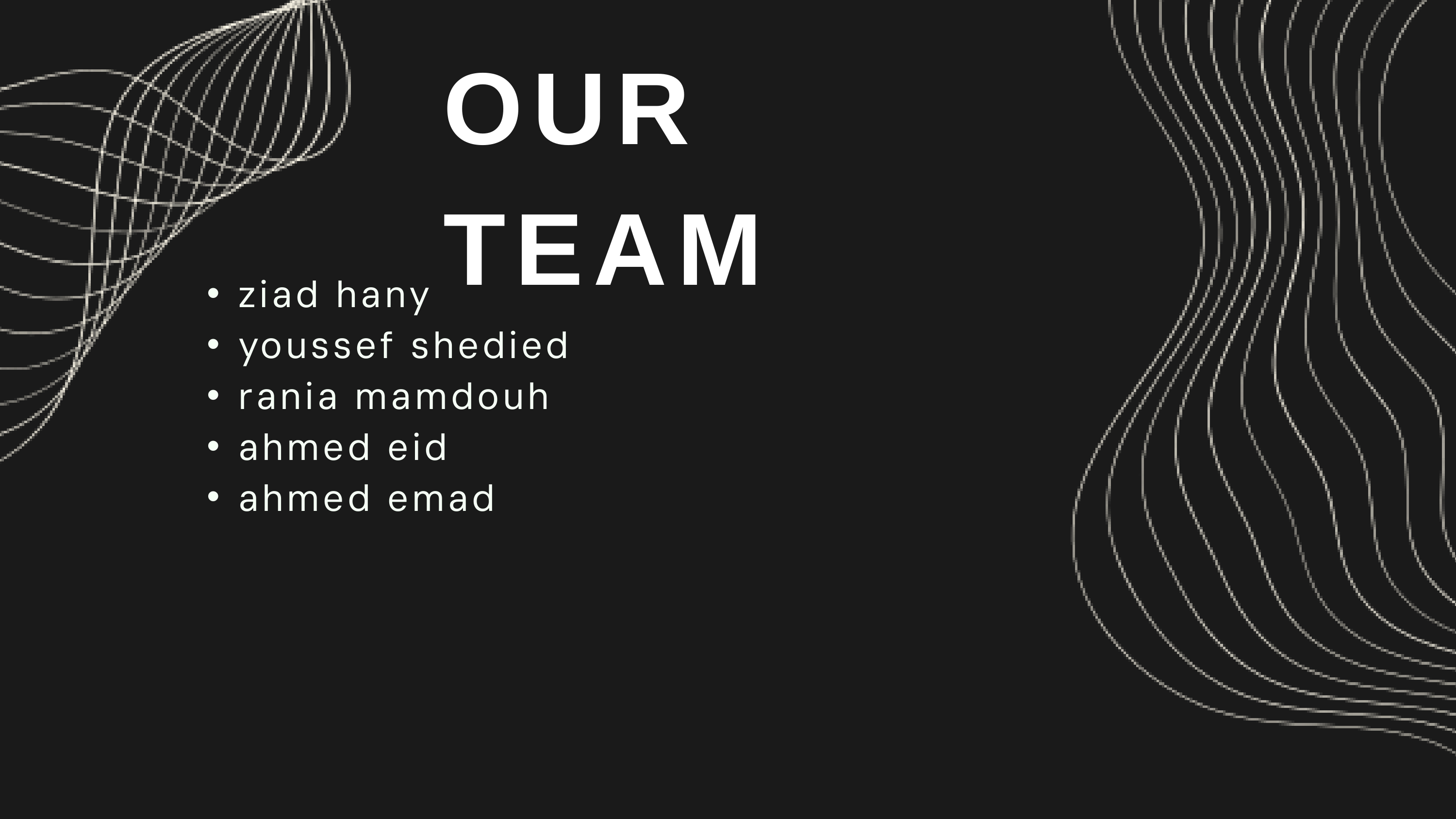

OUR TEAM
ziad hany
youssef shedied
rania mamdouh
ahmed eid
ahmed emad